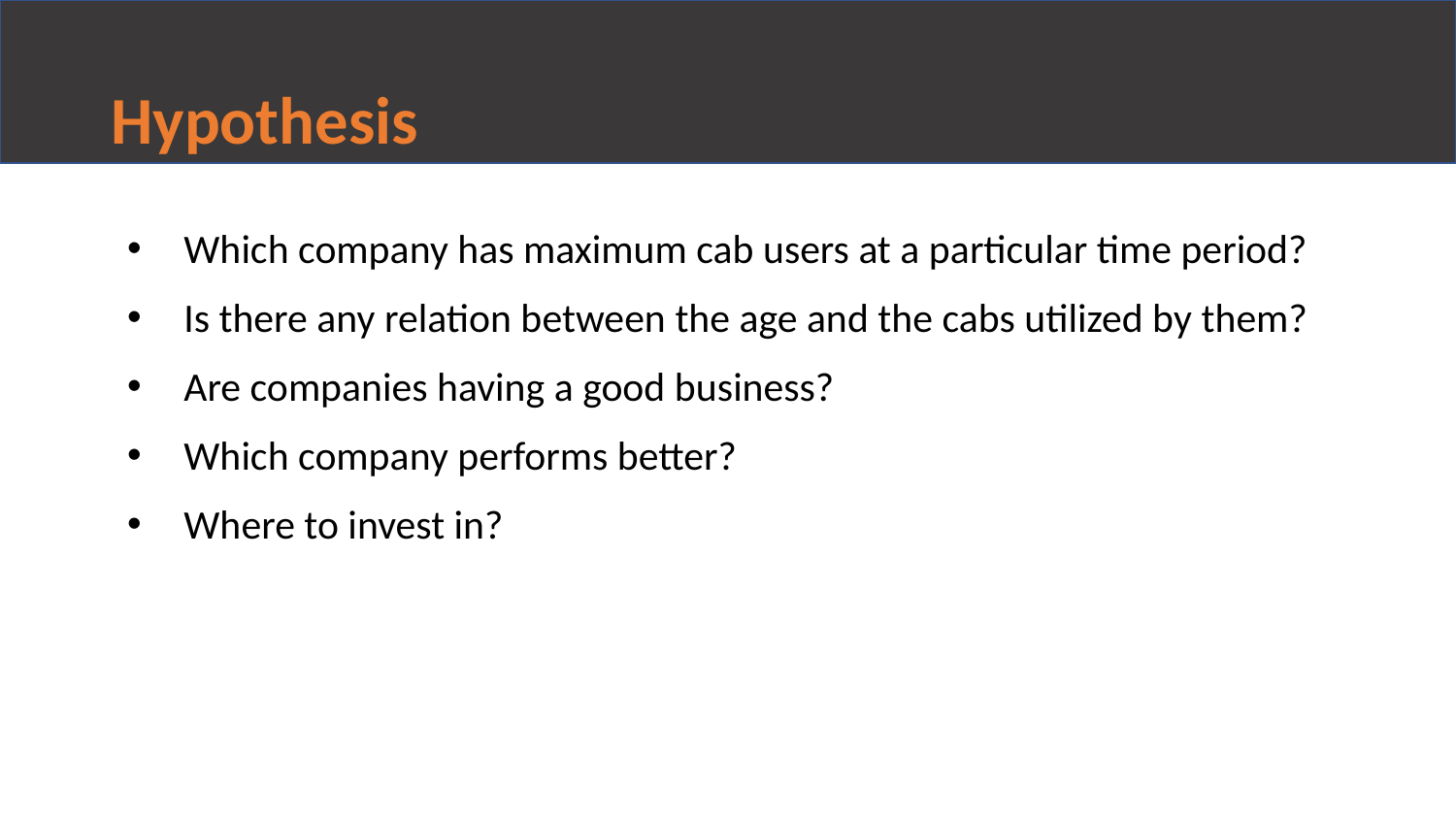

# Hypothesis

Which company has maximum cab users at a particular time period?
Is there any relation between the age and the cabs utilized by them?
Are companies having a good business?
Which company performs better?
Where to invest in?